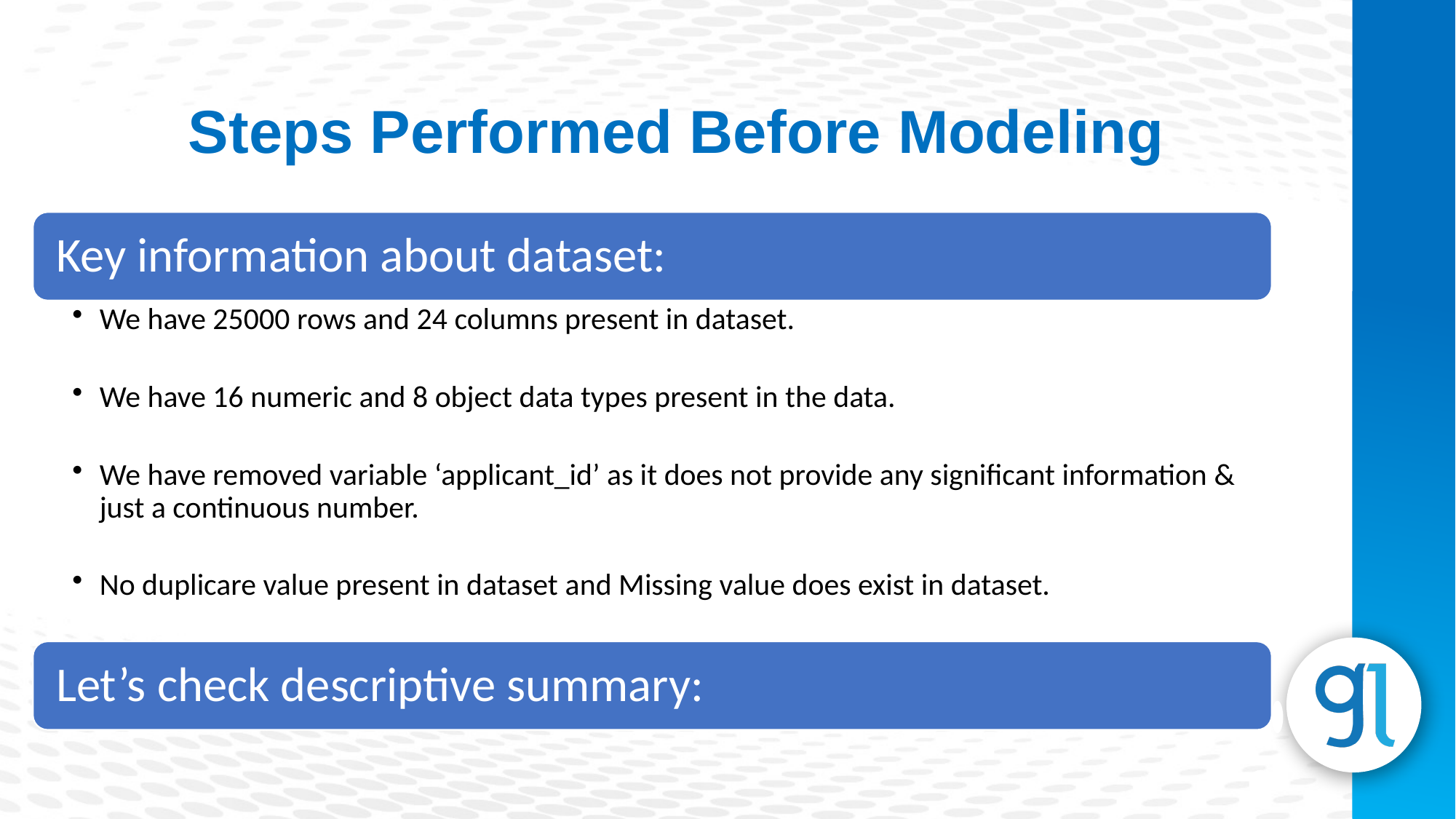

Steps Performed Before Modeling
Key information about dataset:
We have 25000 rows and 24 columns present in dataset.

We have 16 numeric and 8 object data types present in the data.

We have removed variable ‘applicant_id’ as it does not provide any significant information & just a continuous number.

No duplicare value present in dataset and Missing value does exist in dataset.

Let’s check descriptive summary:

Subheading

Lorem Ipsum is simply dummy text of the printing and typesetting industry.